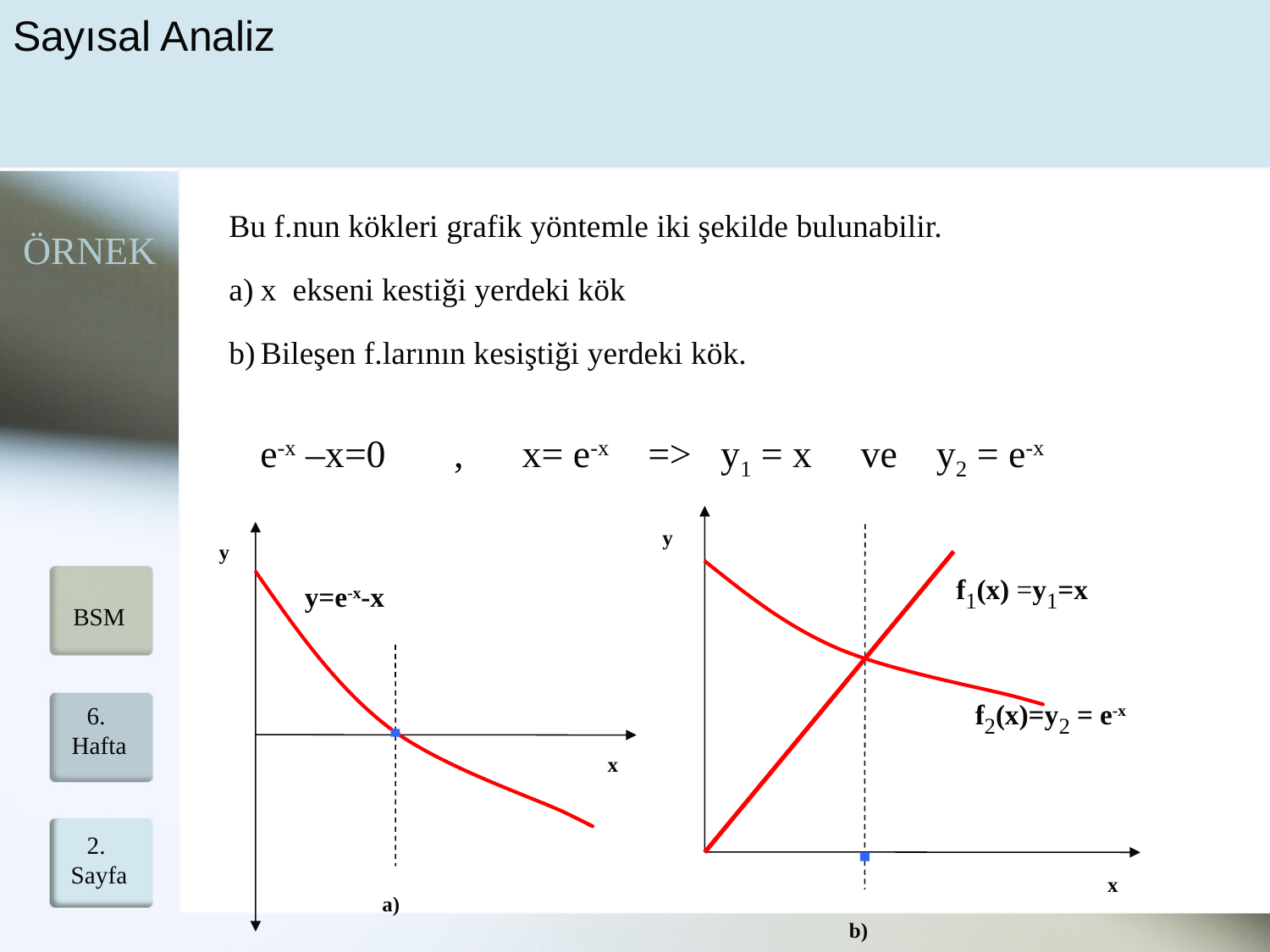

Sayısal Analiz

Bu f.nun kökleri grafik yöntemle iki şekilde bulunabilir.
x  ekseni kestiği yerdeki kök
Bileşen f.larının kesiştiği yerdeki kök.
ÖRNEK
e-x –x=0       ,      x= e-x    =>   y1 = x     ve    y2 = e-x

y

f1(x) =y1=x
f2(x)=y2 = e-x

x
b)

y

y=e-x-x

x
a)
BSM
6.  Hafta
2.  Sayfa
6